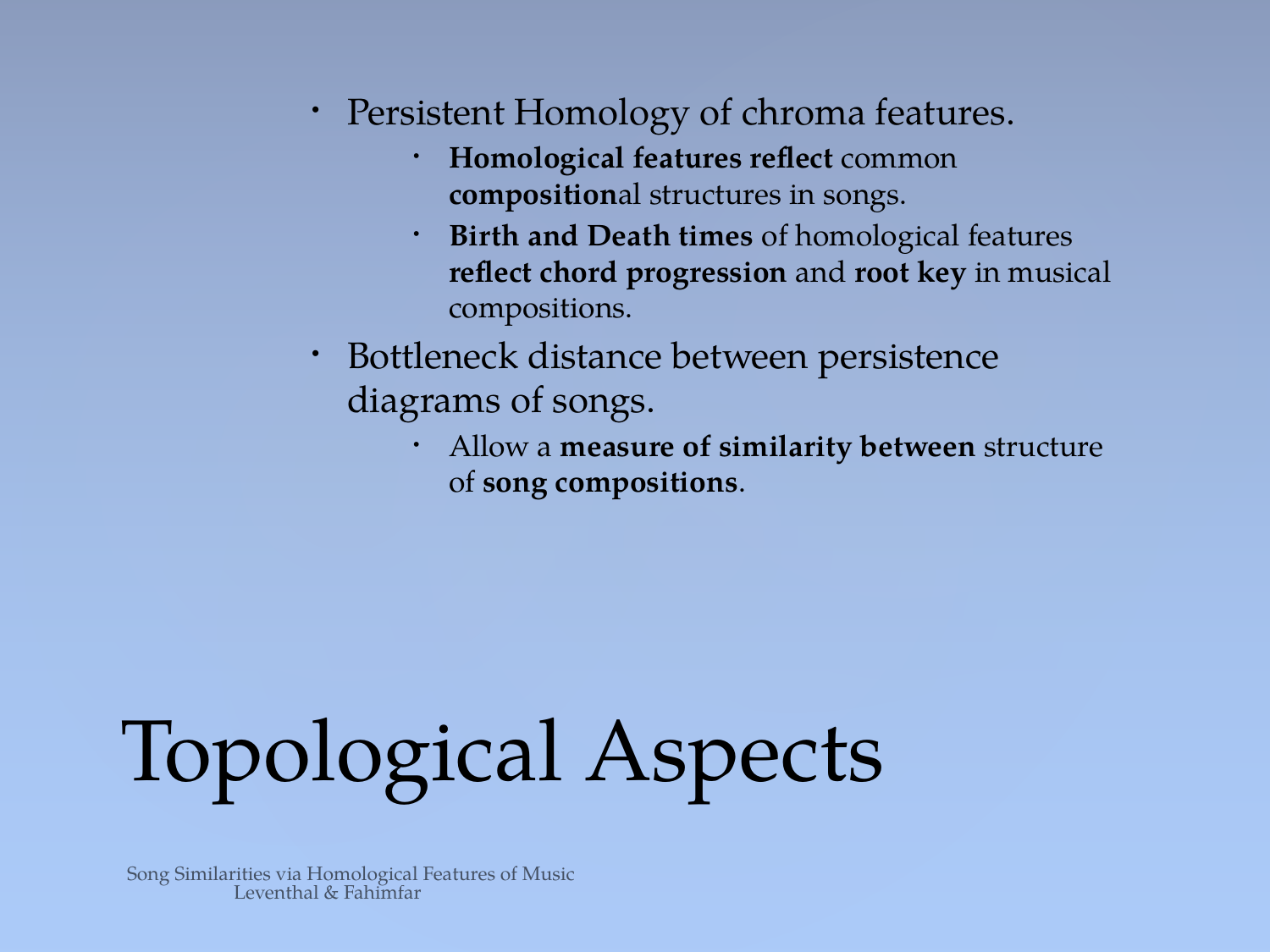

Persistent Homology of chroma features.
Homological features reflect common compositional structures in songs.
Birth and Death times of homological features reflect chord progression and root key in musical compositions.
Bottleneck distance between persistence diagrams of songs.
Allow a measure of similarity between structure of song compositions.

# Topological Aspects
Song Similarities via Homological Features of Music                                                       Leventhal & Fahimfar